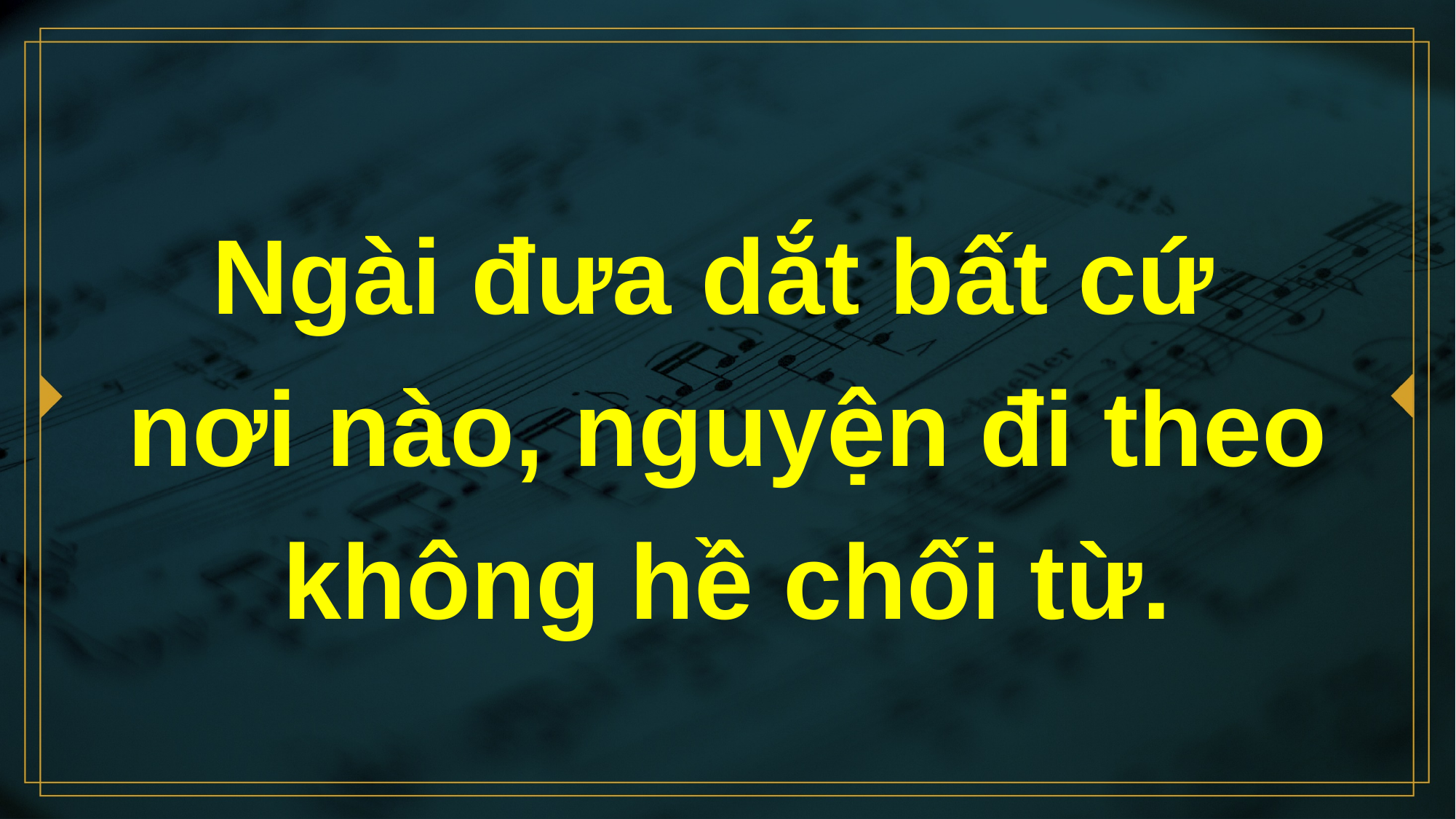

# Ngài đưa dắt bất cứ nơi nào, nguyện đi theo không hề chối từ.